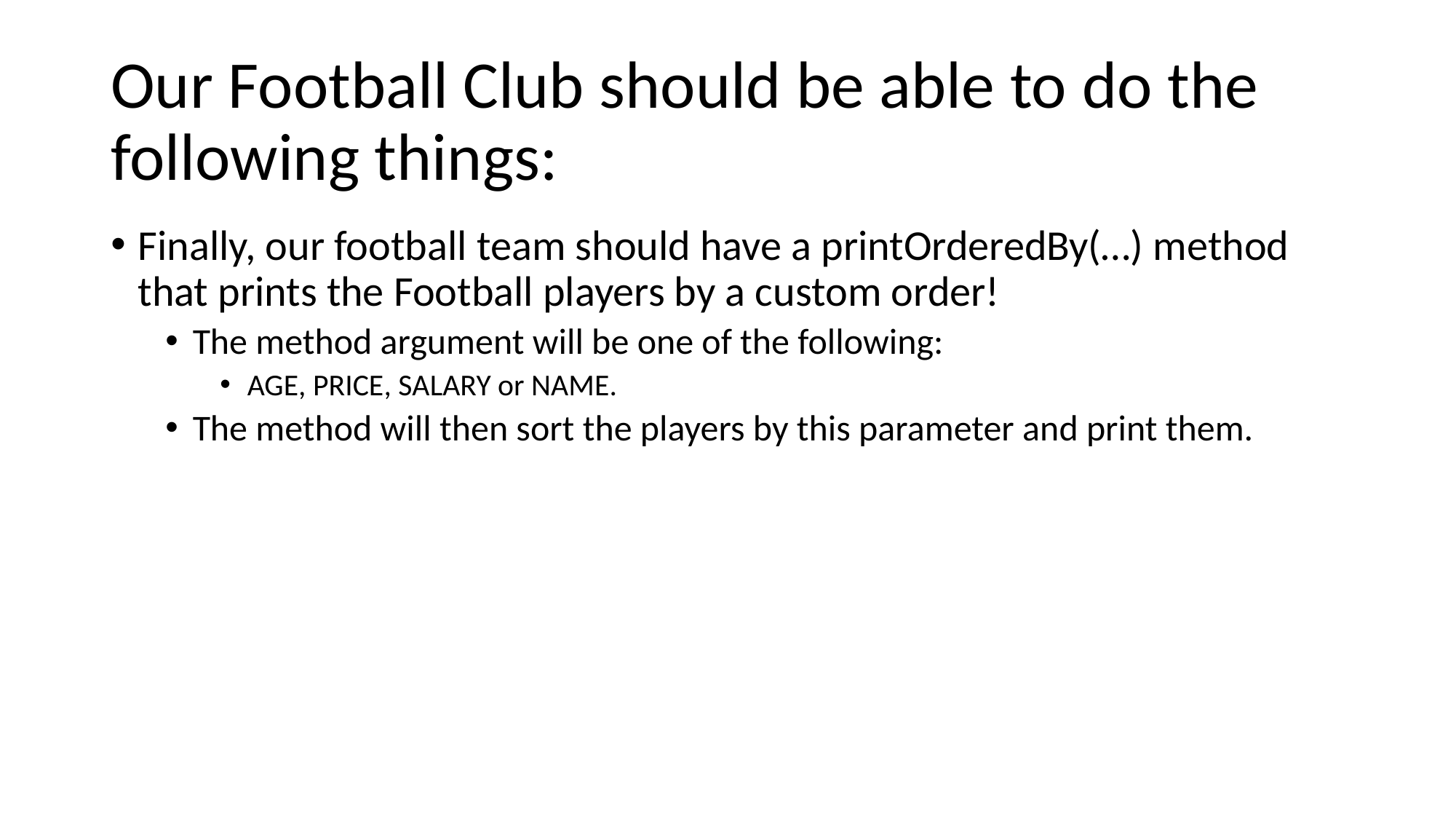

# Our Football Club should be able to do the following things:
Finally, our football team should have a printOrderedBy(…) method that prints the Football players by a custom order!
The method argument will be one of the following:
AGE, PRICE, SALARY or NAME.
The method will then sort the players by this parameter and print them.